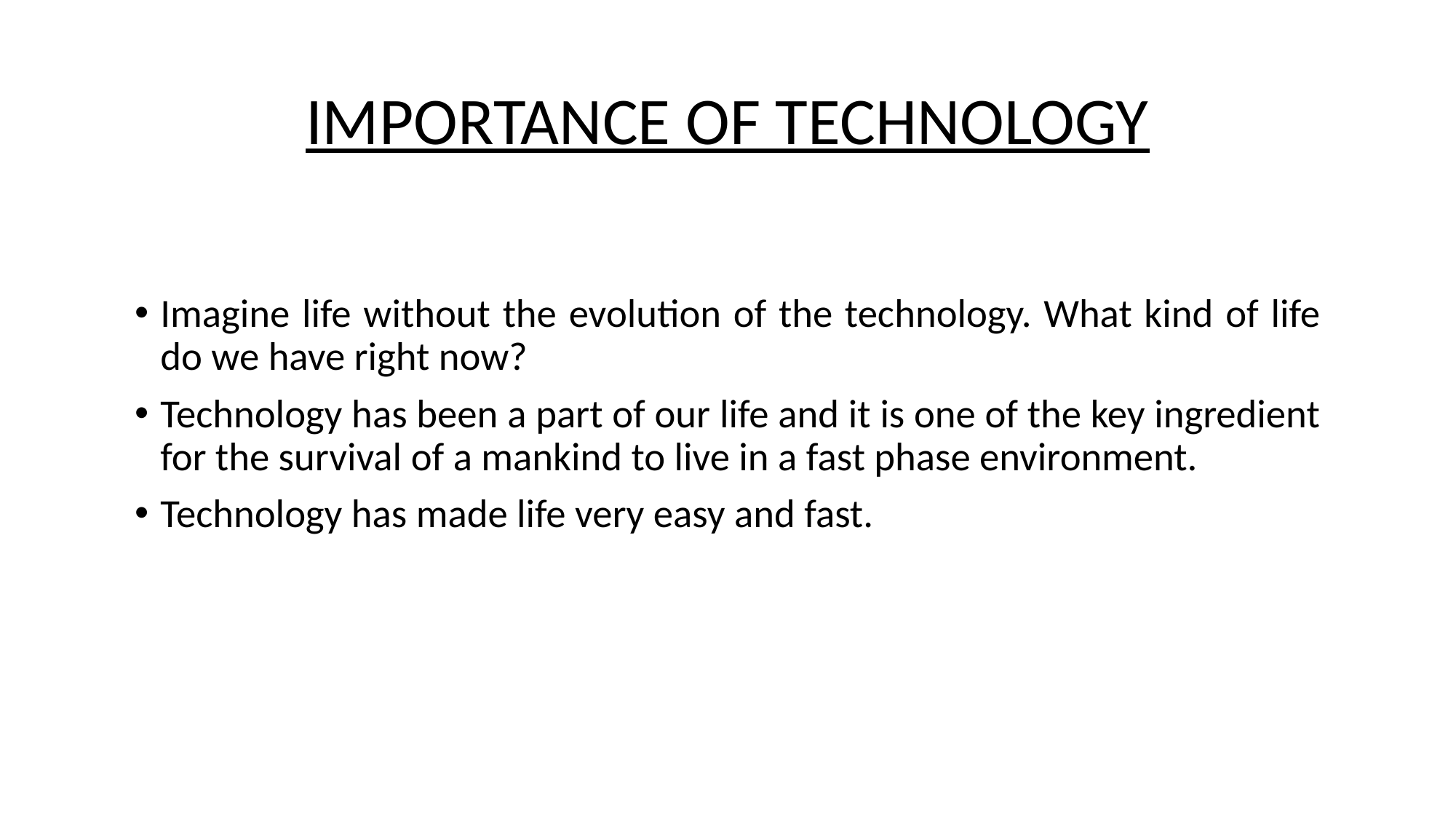

# IMPORTANCE OF TECHNOLOGY
Imagine life without the evolution of the technology. What kind of life do we have right now?
Technology has been a part of our life and it is one of the key ingredient for the survival of a mankind to live in a fast phase environment.
Technology has made life very easy and fast.